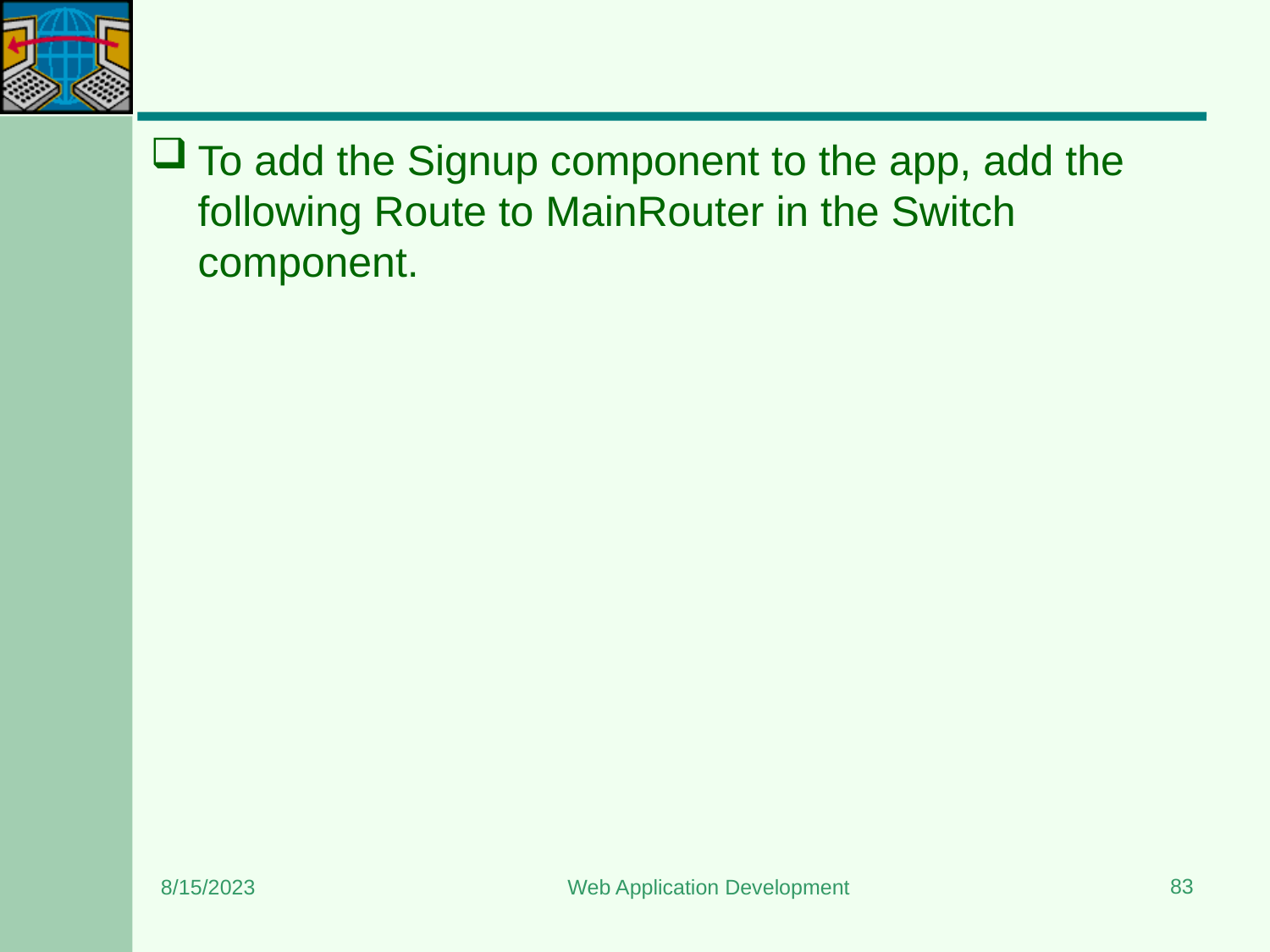

#
To add the Signup component to the app, add the following Route to MainRouter in the Switch component.
83
8/15/2023
Web Application Development